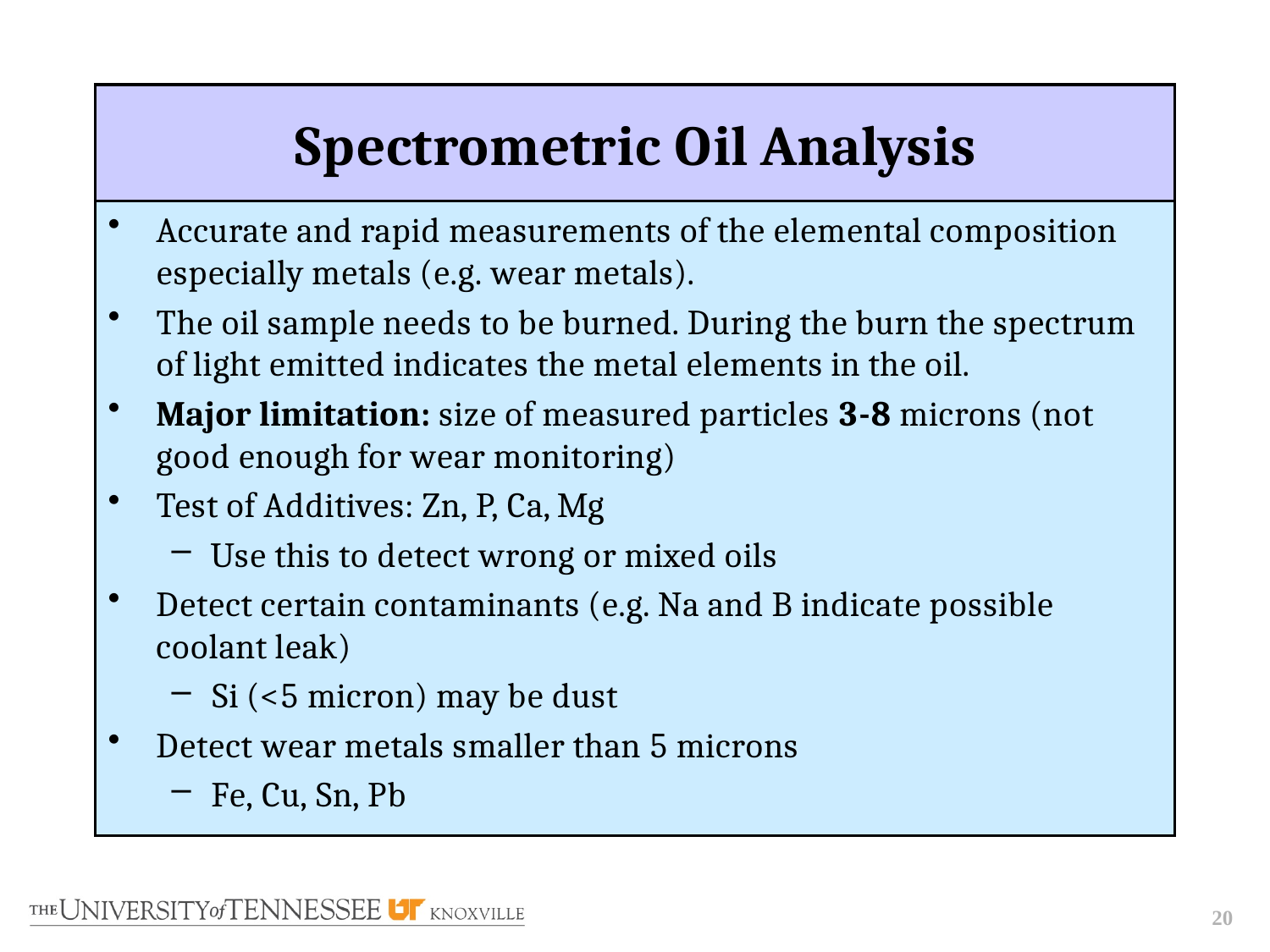

# Spectrometric Oil Analysis
Accurate and rapid measurements of the elemental composition especially metals (e.g. wear metals).
The oil sample needs to be burned. During the burn the spectrum of light emitted indicates the metal elements in the oil.
Major limitation: size of measured particles 3-8 microns (not good enough for wear monitoring)
Test of Additives: Zn, P, Ca, Mg
Use this to detect wrong or mixed oils
Detect certain contaminants (e.g. Na and B indicate possible coolant leak)
Si (<5 micron) may be dust
Detect wear metals smaller than 5 microns
Fe, Cu, Sn, Pb

20